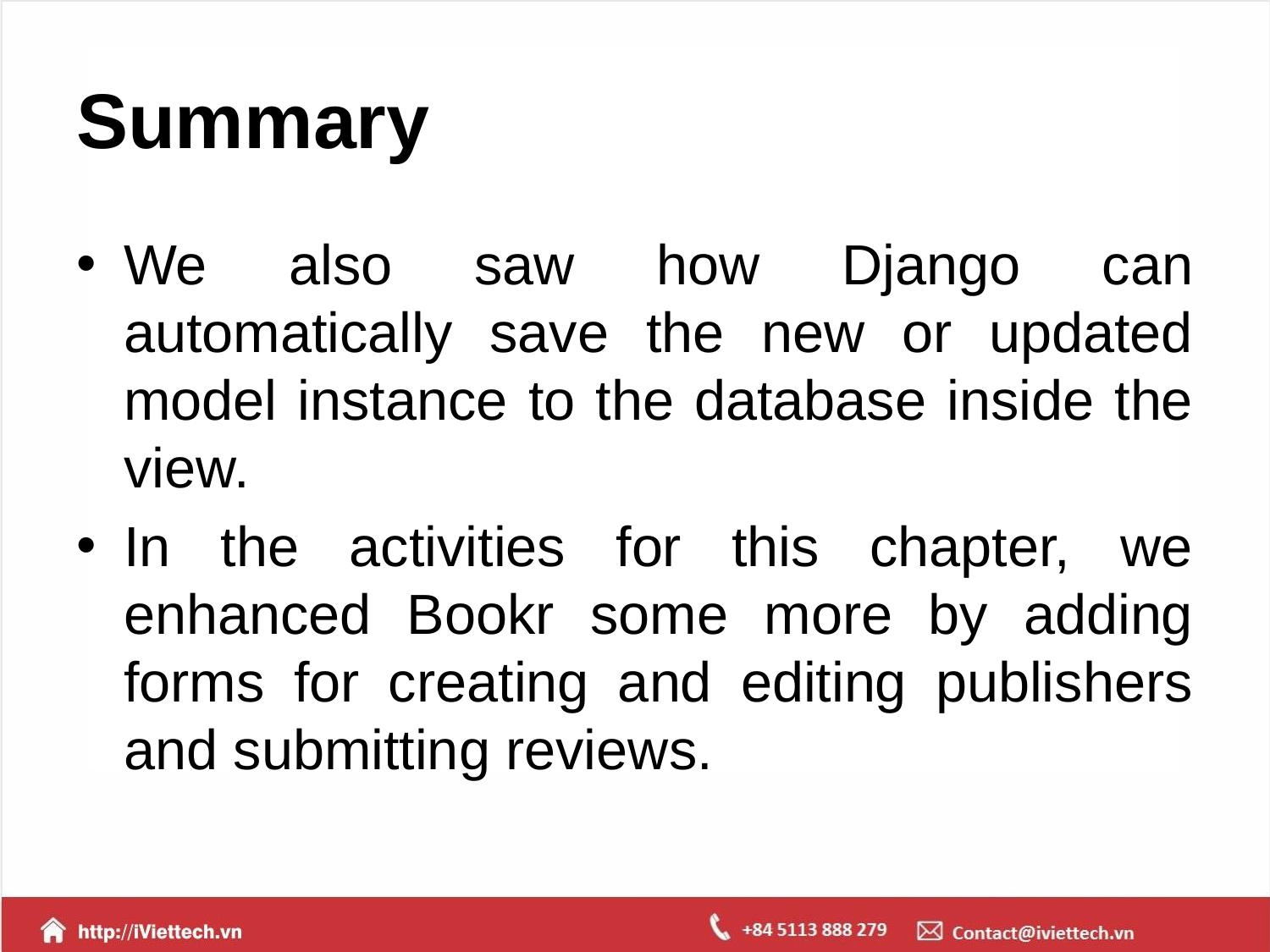

# Summary
We also saw how Django can automatically save the new or updated model instance to the database inside the view.
In the activities for this chapter, we enhanced Bookr some more by adding forms for creating and editing publishers and submitting reviews.